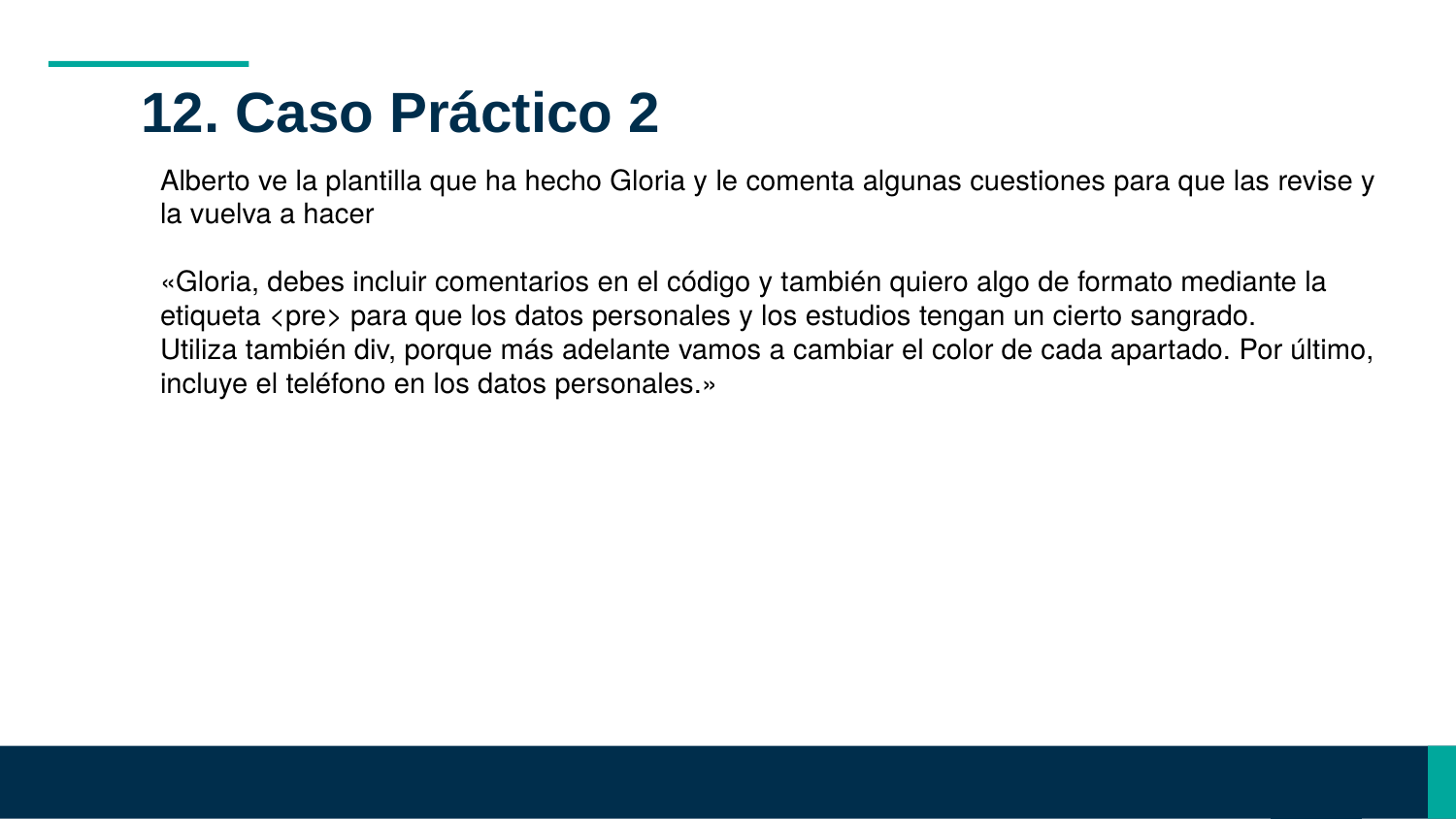

# 12. Caso Práctico 2
Alberto ve la plantilla que ha hecho Gloria y le comenta algunas cuestiones para que las revise y la vuelva a hacer

«Gloria, debes incluir comentarios en el código y también quiero algo de formato mediante la etiqueta <pre> para que los datos personales y los estudios tengan un cierto sangrado.
Utiliza también div, porque más adelante vamos a cambiar el color de cada apartado. Por último, incluye el teléfono en los datos personales.»